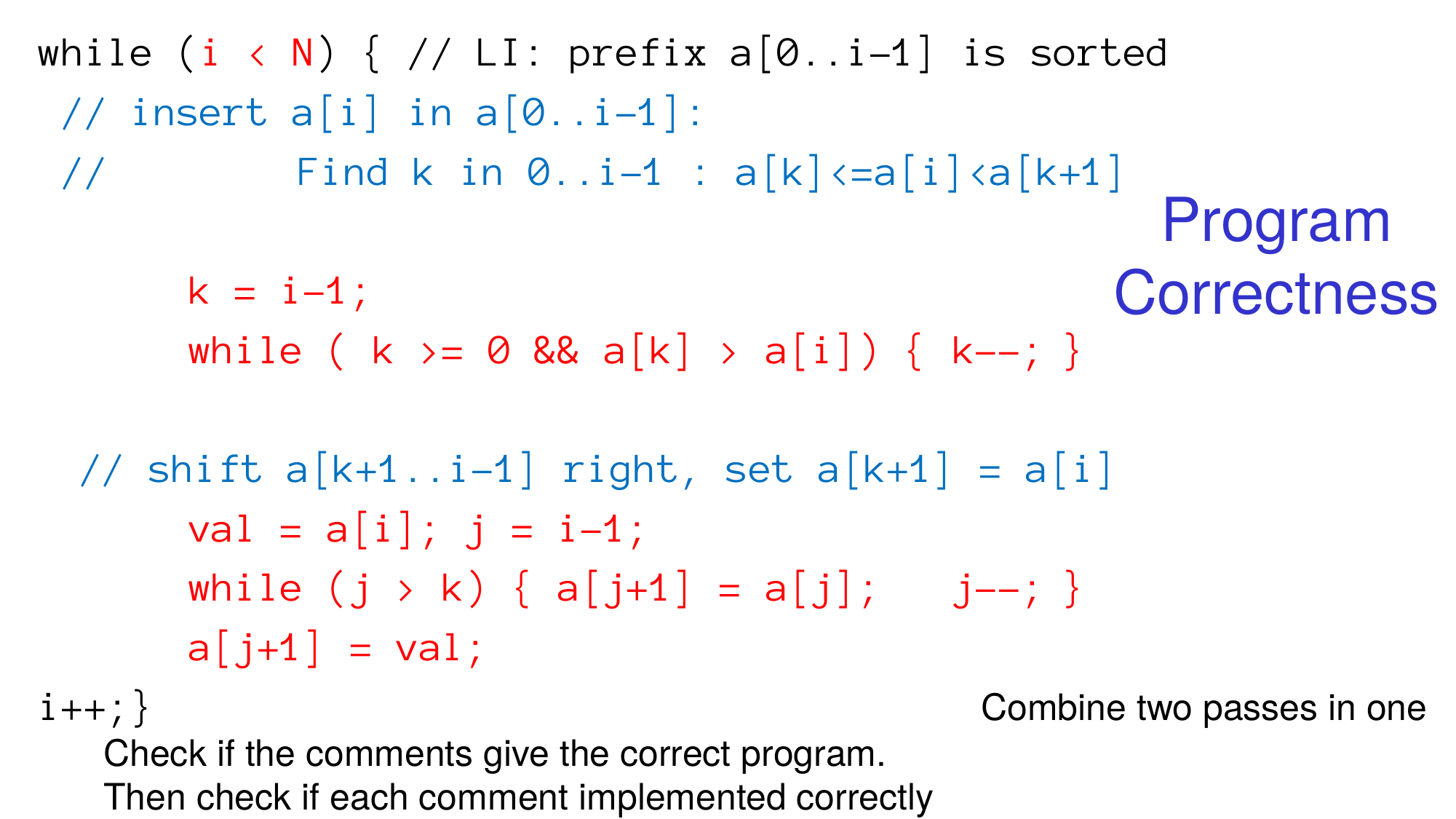

while (i < N) { // LI: prefix a[0..i-1] is sorted
 // insert a[i] in a[0..i-1]:
 // 		Find k in 0..i-1 : a[k]<=a[i]<a[k+1]

		k = i-1;
		while ( k >= 0 && a[k] > a[i]) {	k--;	}

	// shift a[k+1..i-1] right, set a[k+1] = a[i]
		val = a[i]; j = i-1;
		while (j > k) { a[j+1] = a[j]; 	j--;	}
		a[j+1] = val;
i++;}
# Program Correctness
Combine two passes in one
Check if the comments give the correct program.
Then check if each comment implemented correctly